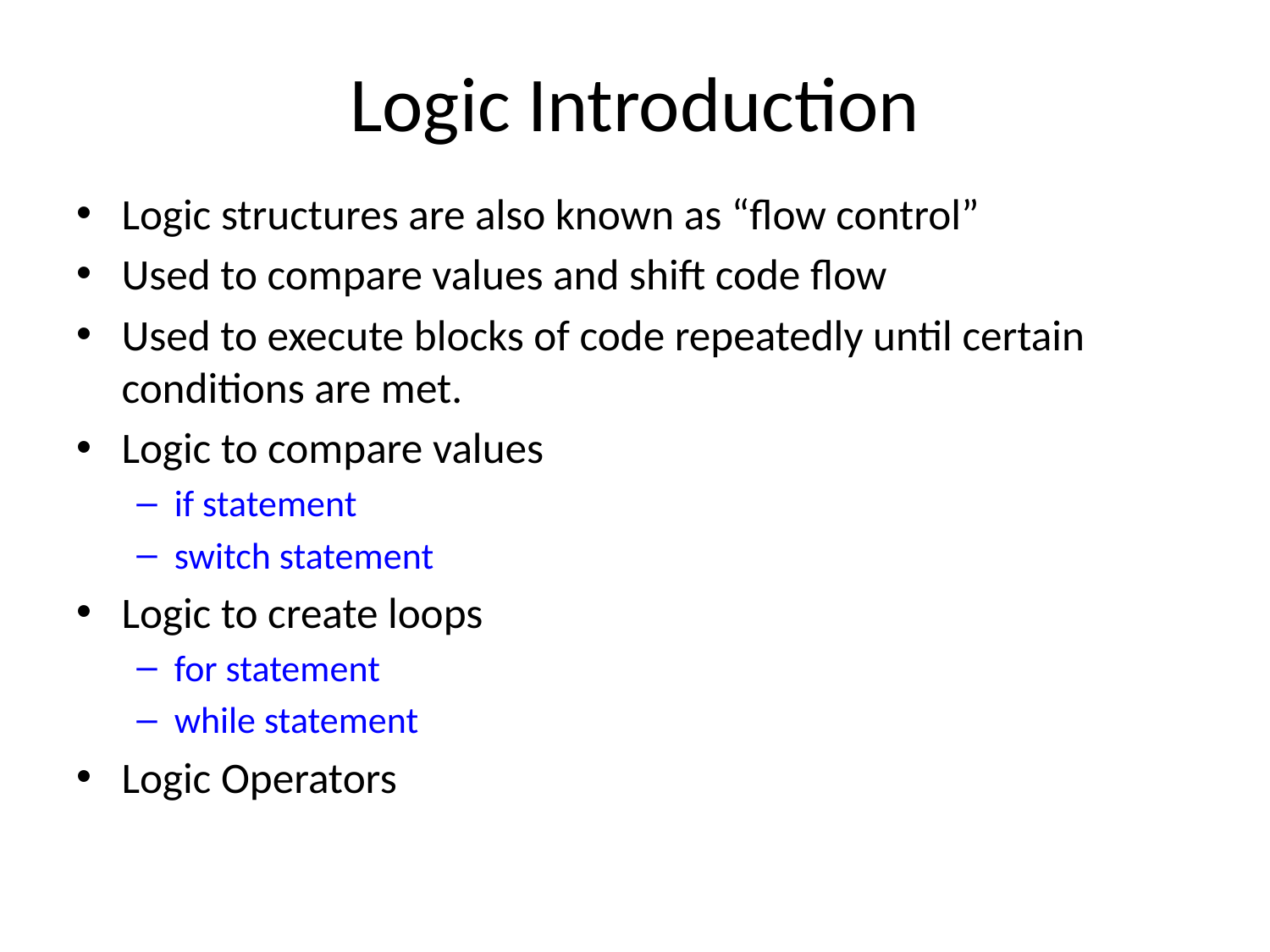

# Logic Introduction
Logic structures are also known as “flow control”
Used to compare values and shift code flow
Used to execute blocks of code repeatedly until certain conditions are met.
Logic to compare values
if statement
switch statement
Logic to create loops
for statement
while statement
Logic Operators